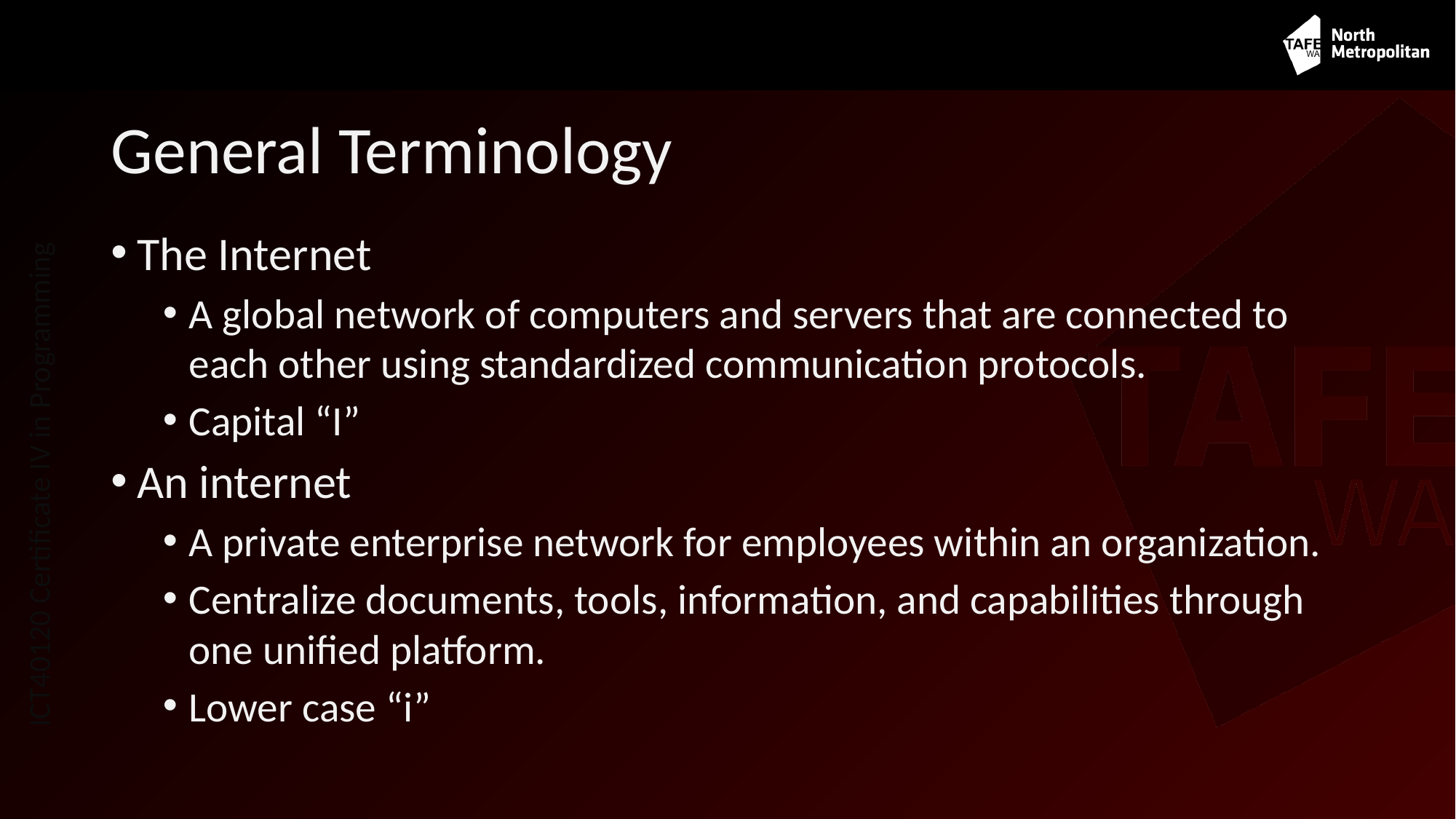

# General Terminology
The Internet
A global network of computers and servers that are connected to each other using standardized communication protocols.
Capital “I”
An internet
A private enterprise network for employees within an organization.
Centralize documents, tools, information, and capabilities through one unified platform.
Lower case “i”